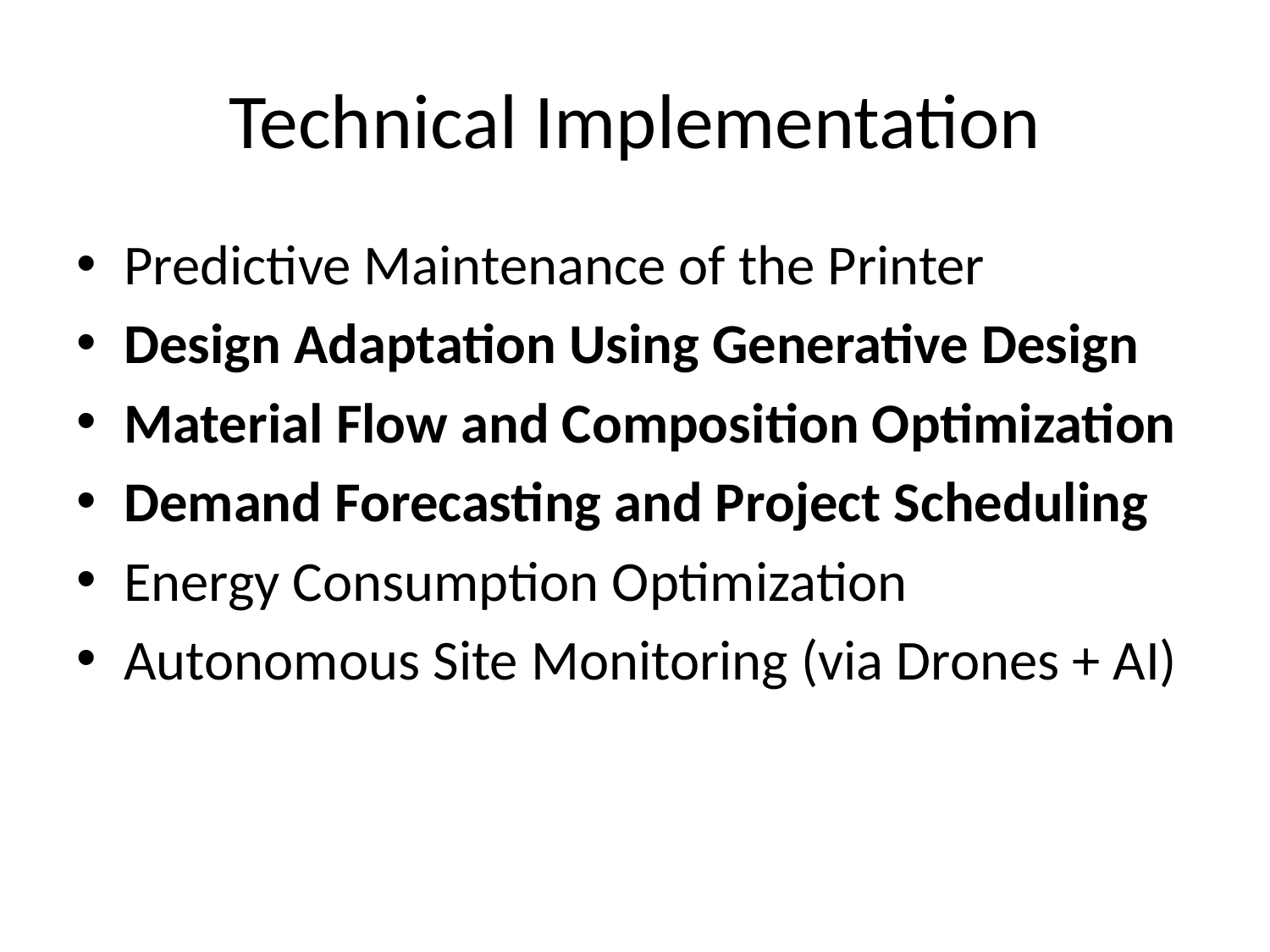

# Technical Implementation
Predictive Maintenance of the Printer
Design Adaptation Using Generative Design
Material Flow and Composition Optimization
Demand Forecasting and Project Scheduling
Energy Consumption Optimization
Autonomous Site Monitoring (via Drones + AI)